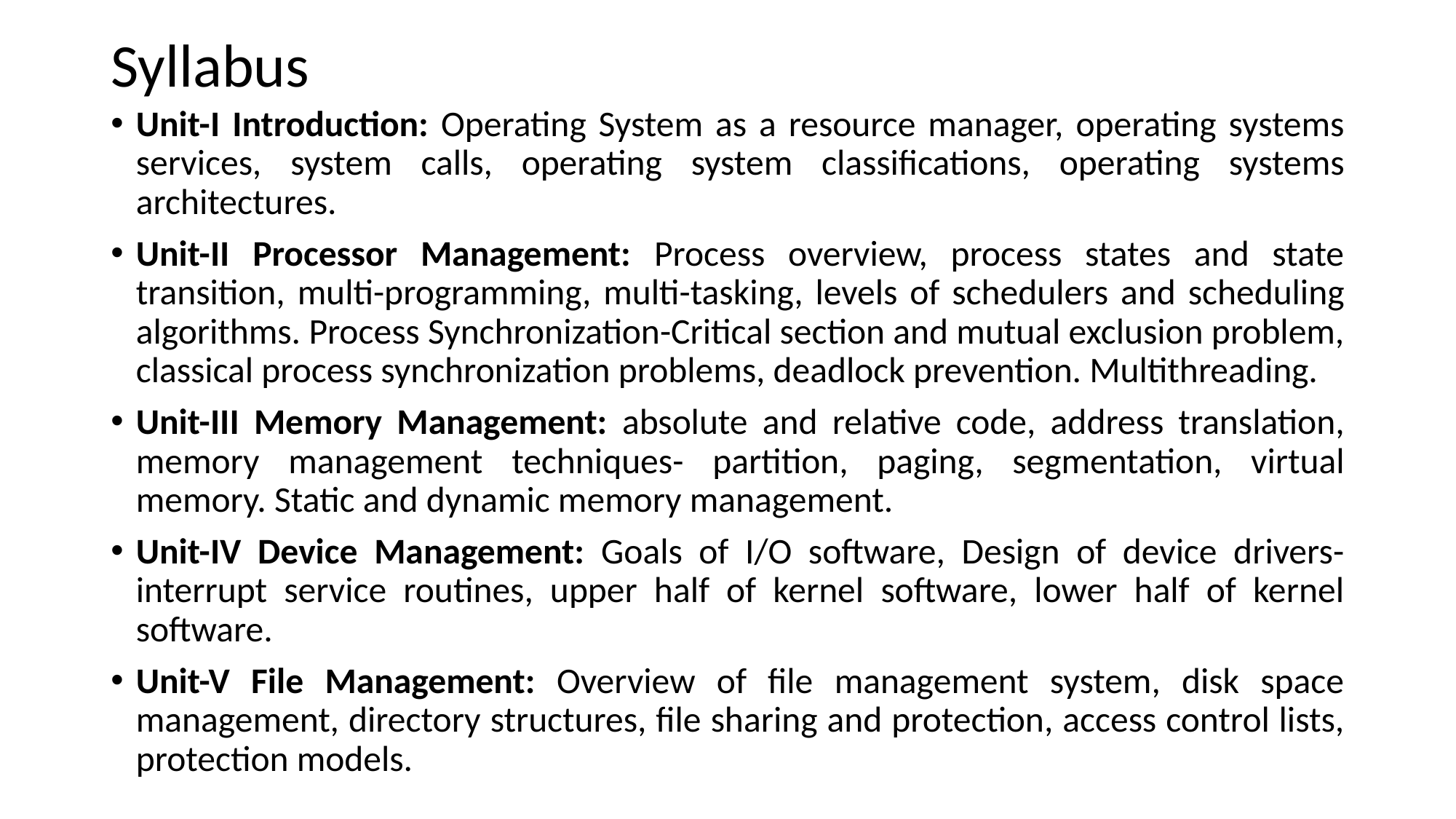

# Syllabus
Unit-I Introduction: Operating System as a resource manager, operating systems services, system calls, operating system classifications, operating systems architectures.
Unit-II Processor Management: Process overview, process states and state transition, multi-programming, multi-tasking, levels of schedulers and scheduling algorithms. Process Synchronization-Critical section and mutual exclusion problem, classical process synchronization problems, deadlock prevention. Multithreading.
Unit-III Memory Management: absolute and relative code, address translation, memory management techniques- partition, paging, segmentation, virtual memory. Static and dynamic memory management.
Unit-IV Device Management: Goals of I/O software, Design of device drivers- interrupt service routines, upper half of kernel software, lower half of kernel software.
Unit-V File Management: Overview of file management system, disk space management, directory structures, file sharing and protection, access control lists, protection models.